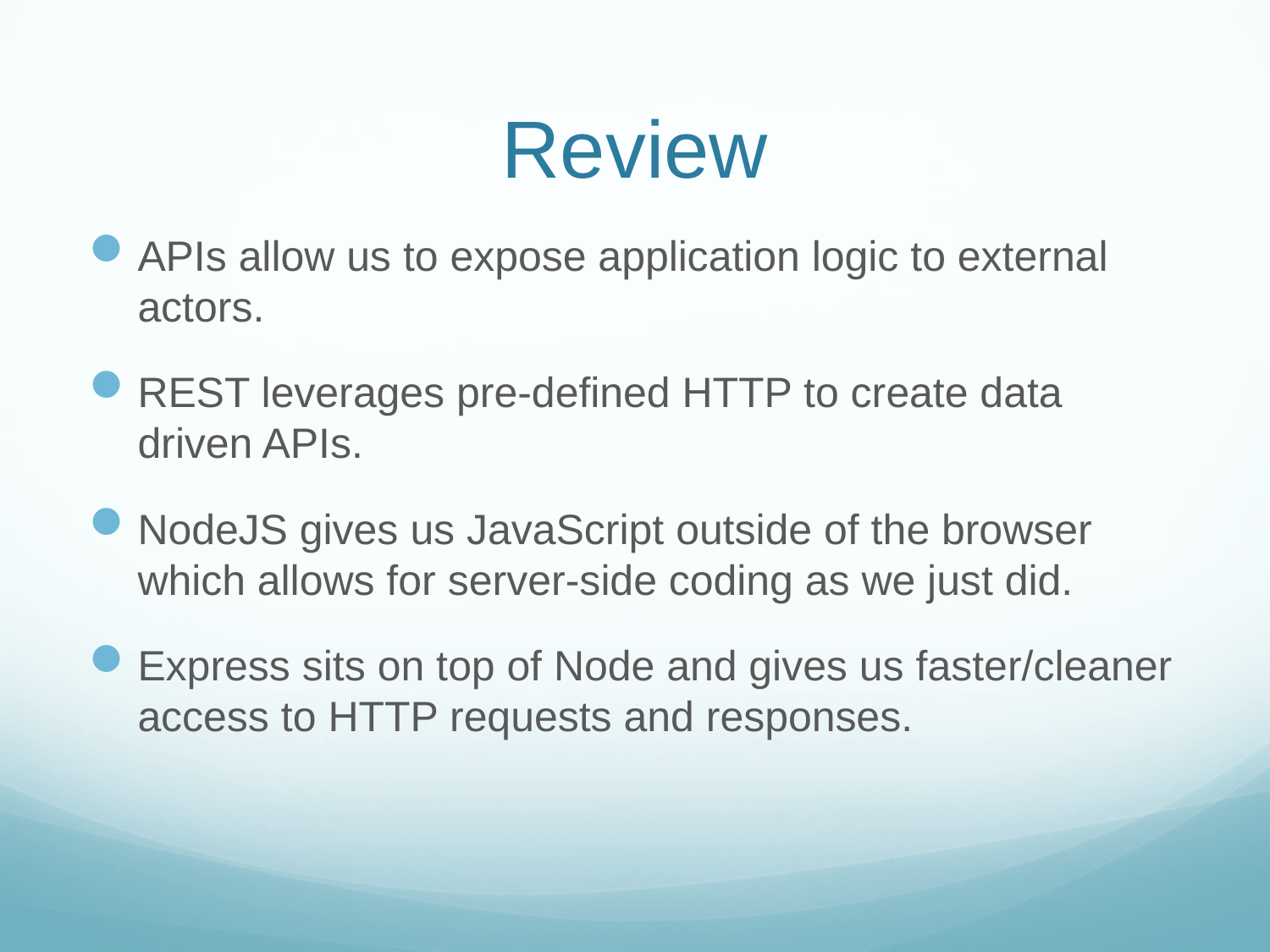

# Review
APIs allow us to expose application logic to external actors.
REST leverages pre-defined HTTP to create data driven APIs.
NodeJS gives us JavaScript outside of the browser which allows for server-side coding as we just did.
Express sits on top of Node and gives us faster/cleaner access to HTTP requests and responses.